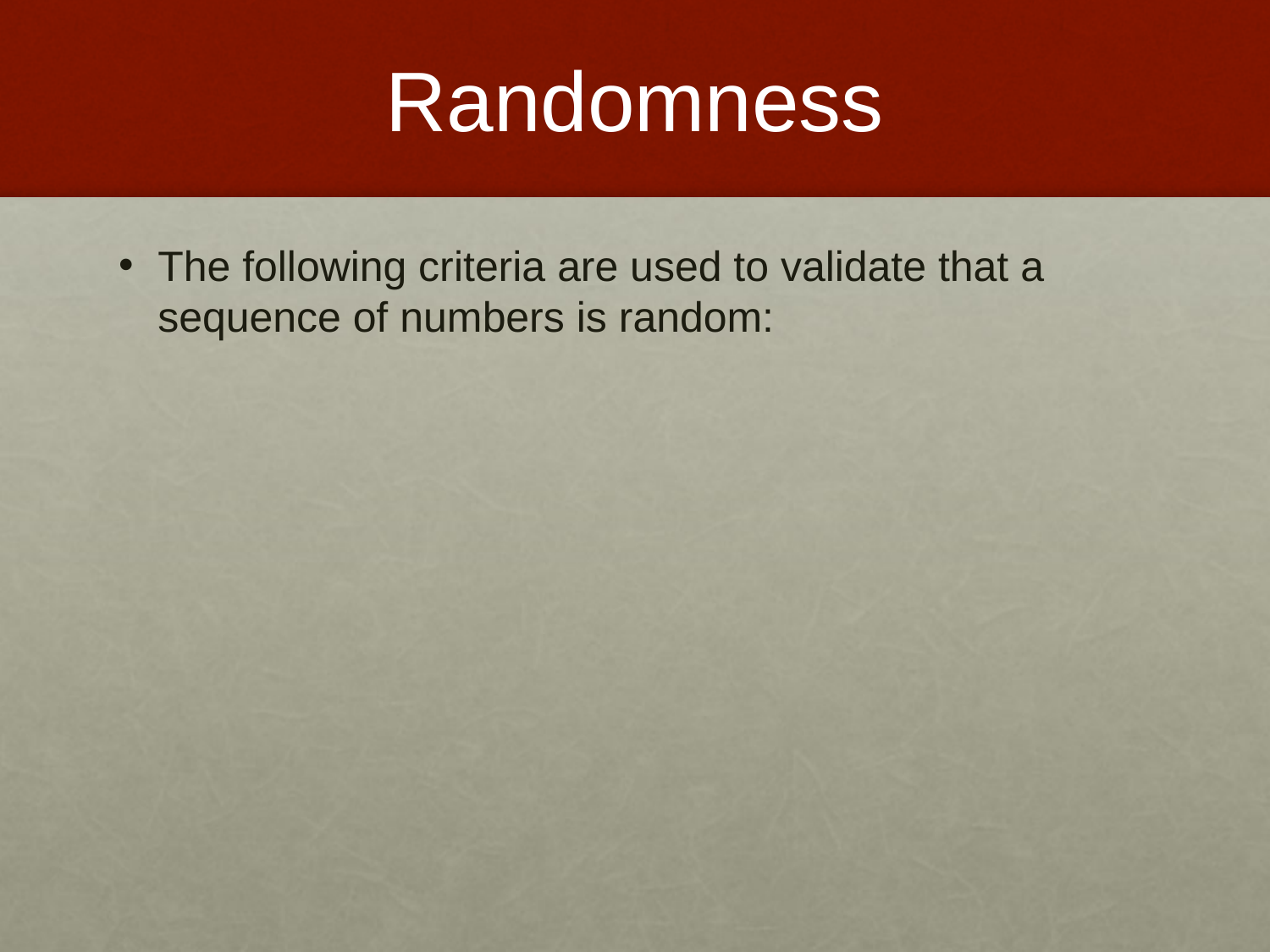

# Randomness
The following criteria are used to validate that a sequence of numbers is random: